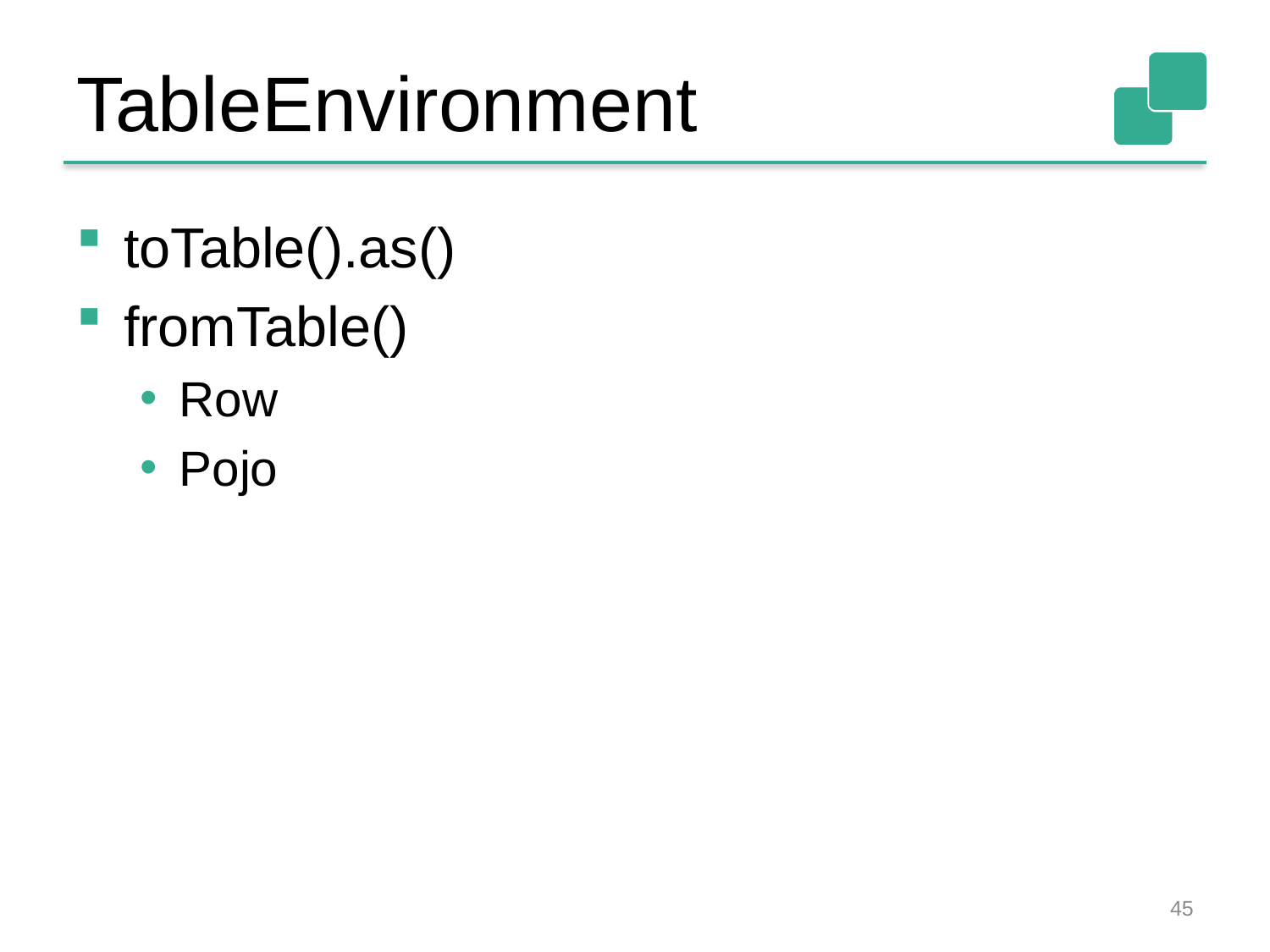

# TableEnvironment
toTable().as()
fromTable()
Row
Pojo
45